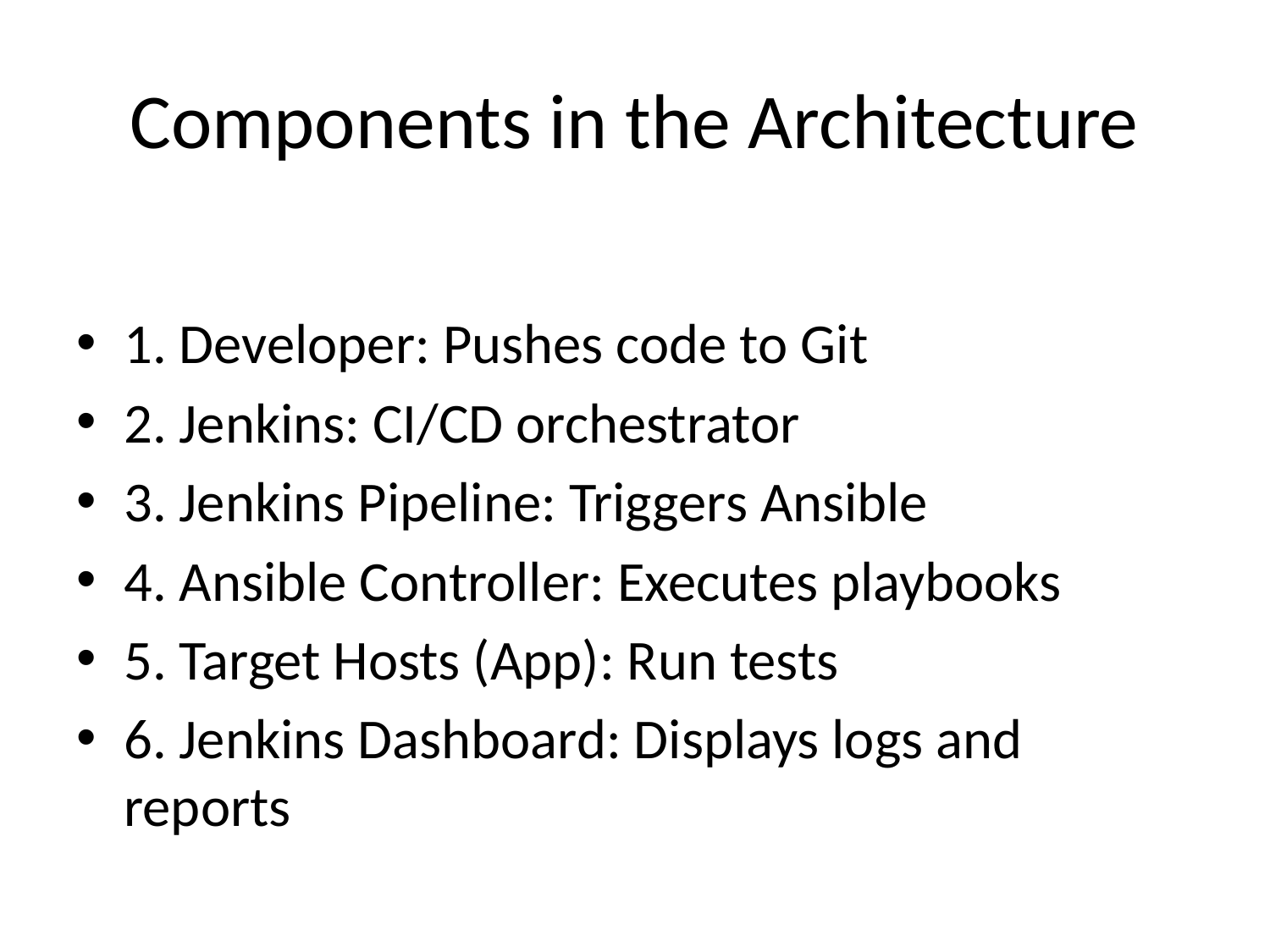

# Components in the Architecture

1. Developer: Pushes code to Git
2. Jenkins: CI/CD orchestrator
3. Jenkins Pipeline: Triggers Ansible
4. Ansible Controller: Executes playbooks
5. Target Hosts (App): Run tests
6. Jenkins Dashboard: Displays logs and reports